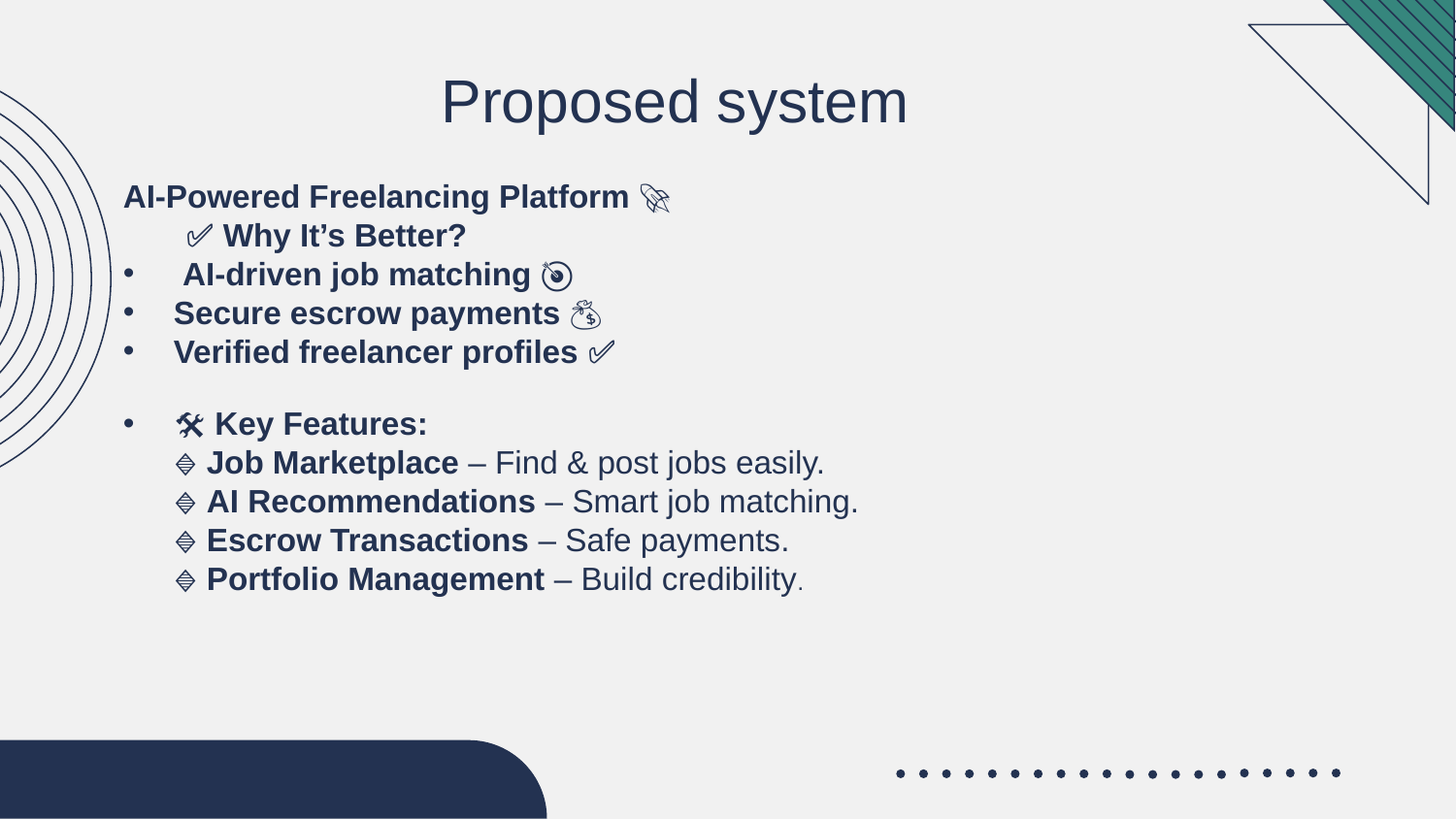

# Proposed system
AI-Powered Freelancing Platform 🚀
       ✅ Why It’s Better?
 AI-driven job matching 🎯
Secure escrow payments 💰
Verified freelancer profiles ✅

🛠 Key Features:
🔹 Job Marketplace – Find & post jobs easily.
🔹 AI Recommendations – Smart job matching.
🔹 Escrow Transactions – Safe payments.
🔹 Portfolio Management – Build credibility.